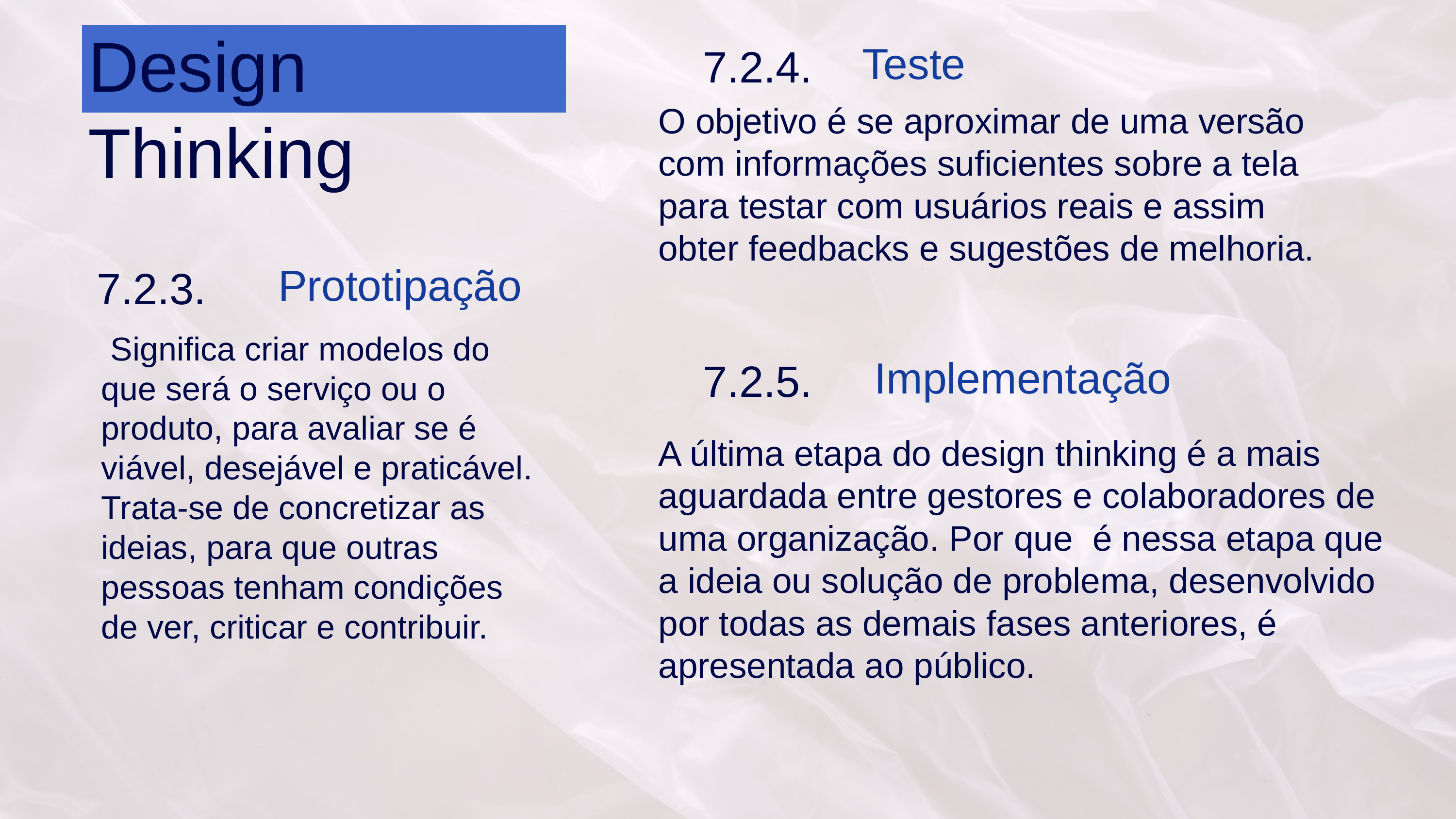

Design
Thinking

Teste
7.2.4.
O objetivo é se aproximar de uma versão com informações suficientes sobre a tela para testar com usuários reais e assim obter feedbacks e sugestões de melhoria.
Prototipação
7.2.3.
 Significa criar modelos do que será o serviço ou o produto, para avaliar se é viável, desejável e praticável. Trata-se de concretizar as ideias, para que outras pessoas tenham condições de ver, criticar e contribuir.
Implementação
7.2.5.
A última etapa do design thinking é a mais aguardada entre gestores e colaboradores de uma organização. Por que  é nessa etapa que a ideia ou solução de problema, desenvolvido por todas as demais fases anteriores, é apresentada ao público.